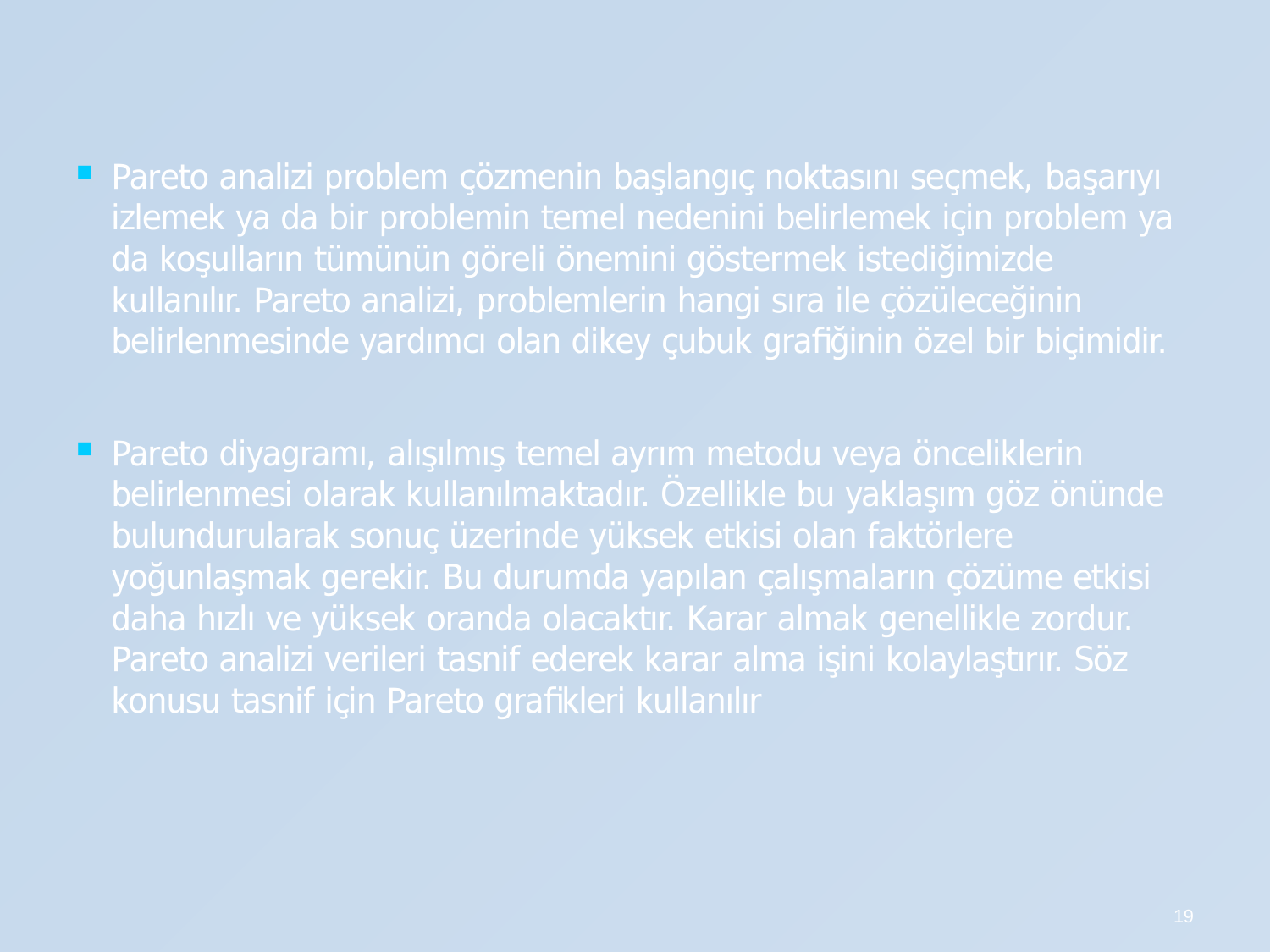

Pareto analizi problem çözmenin başlangıç noktasını seçmek, başarıyı izlemek ya da bir problemin temel nedenini belirlemek için problem ya da koşulların tümünün göreli önemini göstermek istediğimizde kullanılır. Pareto analizi, problemlerin hangi sıra ile çözüleceğinin belirlenmesinde yardımcı olan dikey çubuk grafiğinin özel bir biçimidir.
Pareto diyagramı, alışılmış temel ayrım metodu veya önceliklerin belirlenmesi olarak kullanılmaktadır. Özellikle bu yaklaşım göz önünde bulundurularak sonuç üzerinde yüksek etkisi olan faktörlere yoğunlaşmak gerekir. Bu durumda yapılan çalışmaların çözüme etkisi daha hızlı ve yüksek oranda olacaktır. Karar almak genellikle zordur. Pareto analizi verileri tasnif ederek karar alma işini kolaylaştırır. Söz konusu tasnif için Pareto grafikleri kullanılır

19